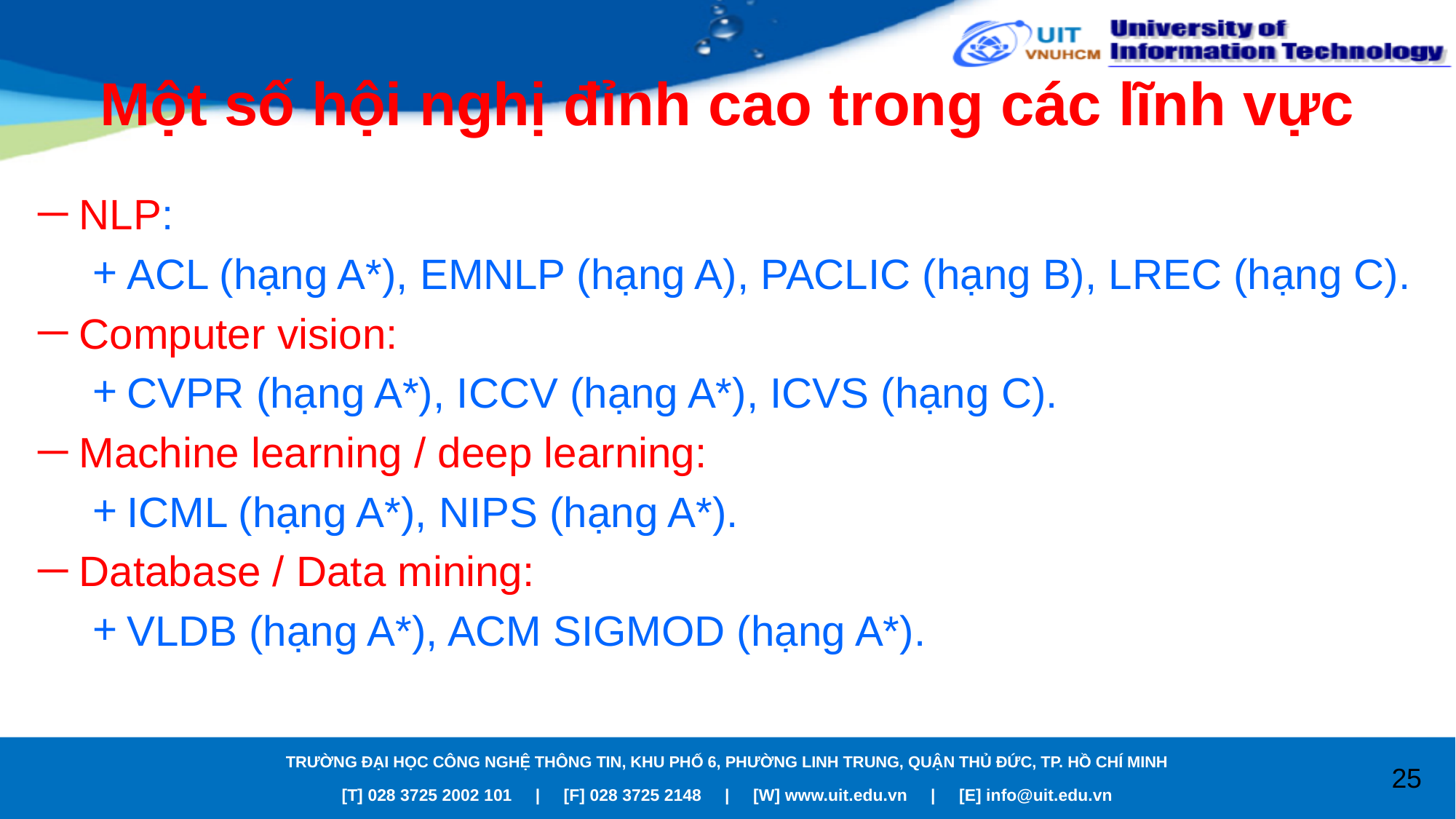

# Một số hội nghị đỉnh cao trong các lĩnh vực
NLP:
ACL (hạng A*), EMNLP (hạng A), PACLIC (hạng B), LREC (hạng C).
Computer vision:
CVPR (hạng A*), ICCV (hạng A*), ICVS (hạng C).
Machine learning / deep learning:
ICML (hạng A*), NIPS (hạng A*).
Database / Data mining:
VLDB (hạng A*), ACM SIGMOD (hạng A*).